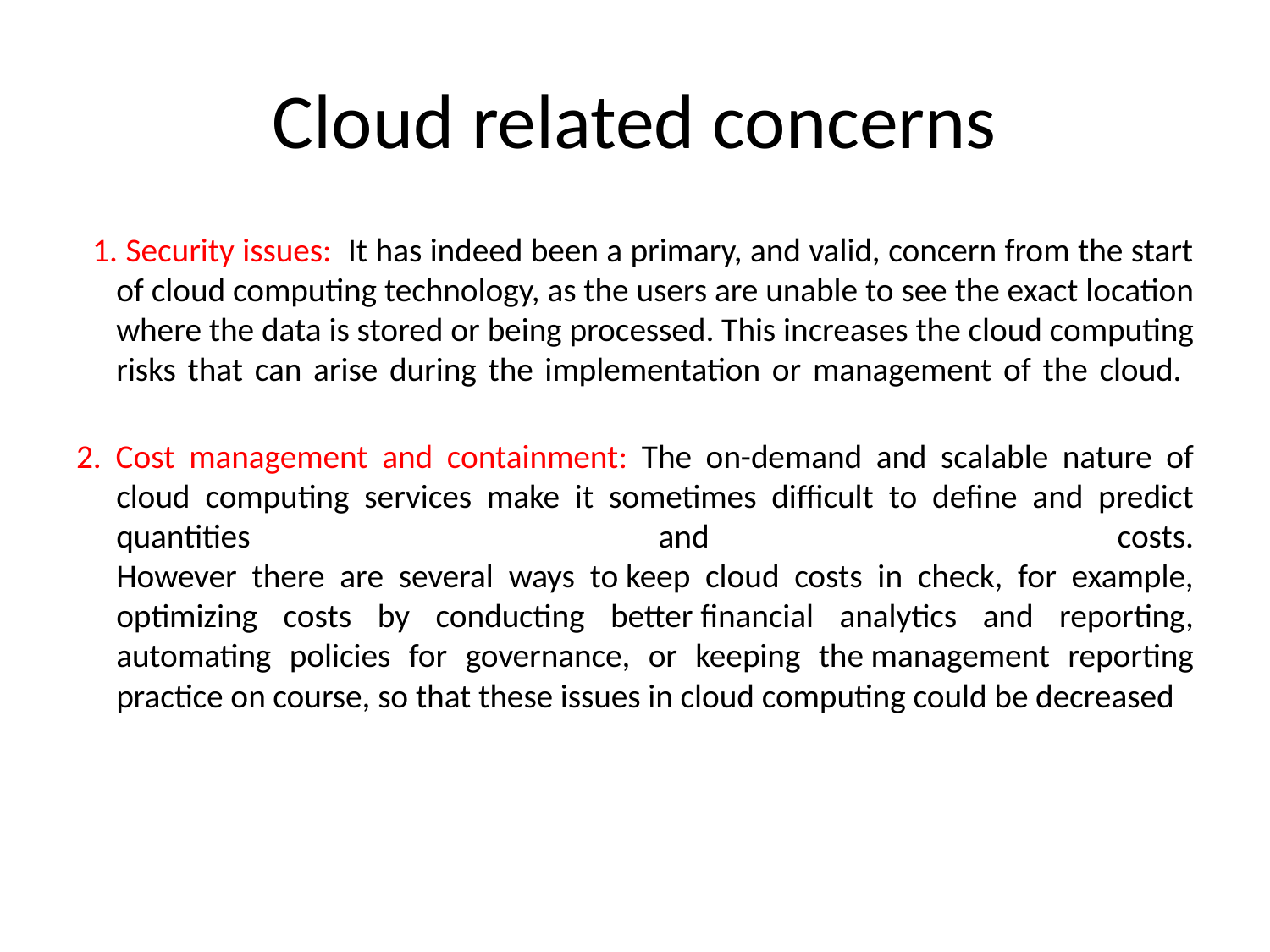

# Cloud related concerns
  1. Security issues:  It has indeed been a primary, and valid, concern from the start of cloud computing technology, as the users are unable to see the exact location where the data is stored or being processed. This increases the cloud computing risks that can arise during the implementation or management of the cloud.
2. Cost management and containment: The on-demand and scalable nature of cloud computing services make it sometimes difficult to define and predict quantities and costs.
However there are several ways to keep cloud costs in check, for example, optimizing costs by conducting better financial analytics and reporting, automating policies for governance, or keeping the management reporting practice on course, so that these issues in cloud computing could be decreased